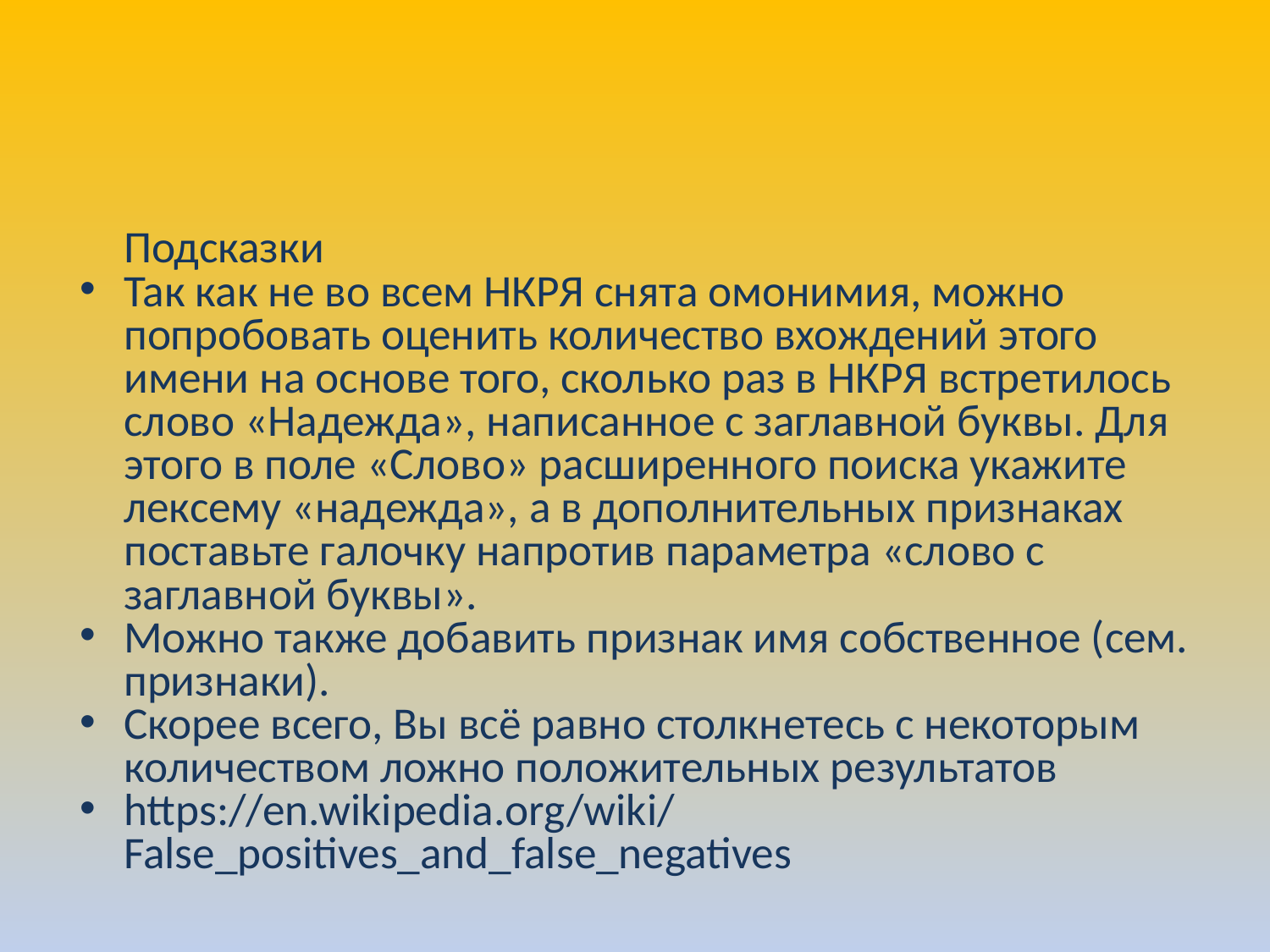

#
Подсказки
Так как не во всем НКРЯ снята омонимия, можно попробовать оценить количество вхождений этого имени на основе того, сколько раз в НКРЯ встретилось слово «Надежда», написанное с заглавной буквы. Для этого в поле «Слово» расширенного поиска укажите лексему «надежда», а в дополнительных признаках поставьте галочку напротив параметра «слово с заглавной буквы».
Можно также добавить признак имя собственное (сем. признаки).
Скорее всего, Вы всё равно столкнетесь с некоторым количеством ложно положительных результатов
https://en.wikipedia.org/wiki/False_positives_and_false_negatives